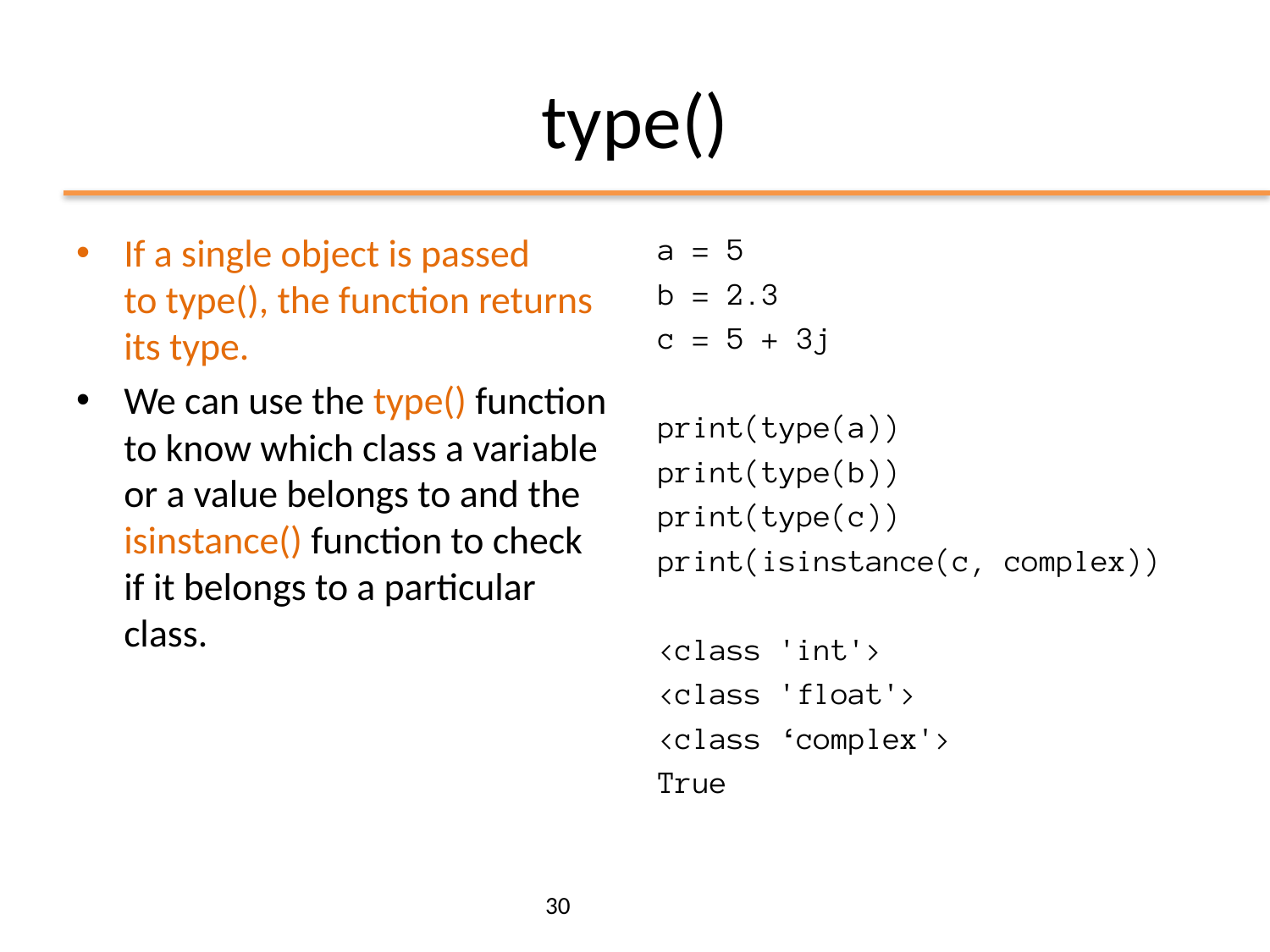

# type()
If a single object is passed to type(), the function returns its type.
We can use the type() function to know which class a variable or a value belongs to and the isinstance() function to check if it belongs to a particular class.
a = 5
b = 2.3
c = 5 + 3j

print(type(a))
print(type(b))
print(type(c))
print(isinstance(c, complex))

<class 'int'>
<class 'float'>
<class ‘complex'>
True
30